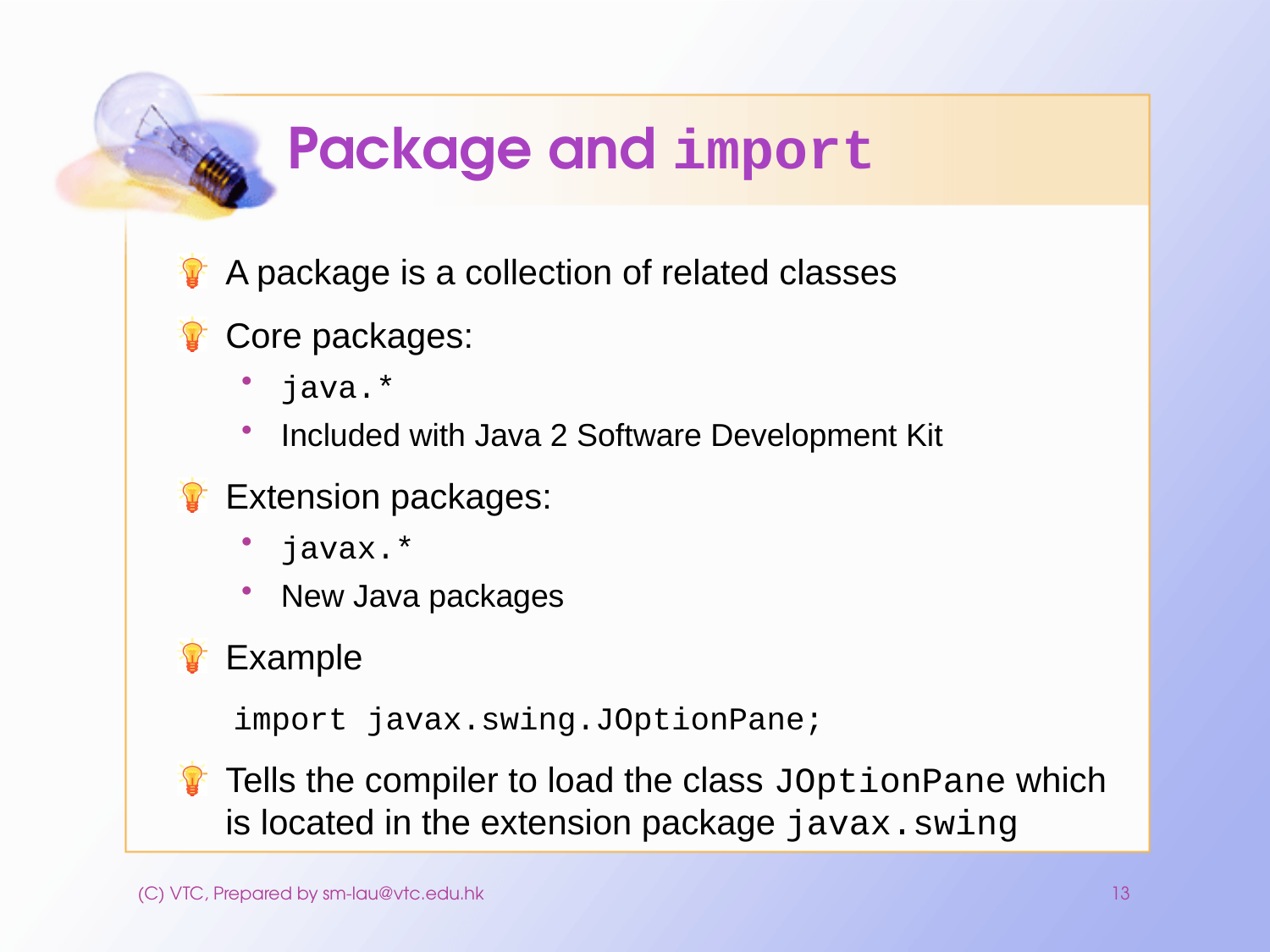

# Package and import
A package is a collection of related classes
Core packages:
java.*
Included with Java 2 Software Development Kit
Extension packages:
javax.*
New Java packages
Example
import javax.swing.JOptionPane;
Tells the compiler to load the class JOptionPane which is located in the extension package javax.swing
(C) VTC, Prepared by sm-lau@vtc.edu.hk
13